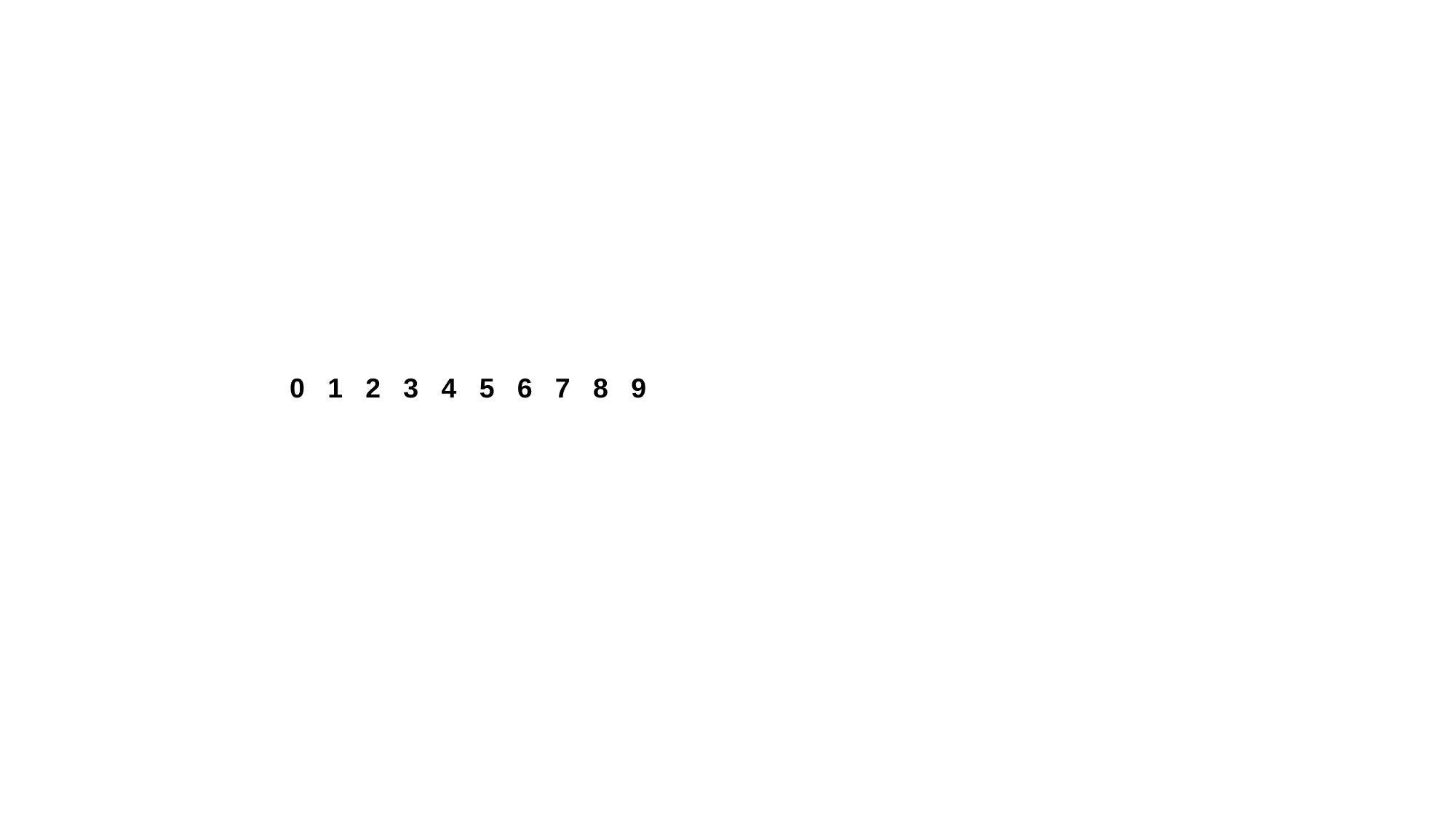

0   1   2   3   4   5   6   7   8   9